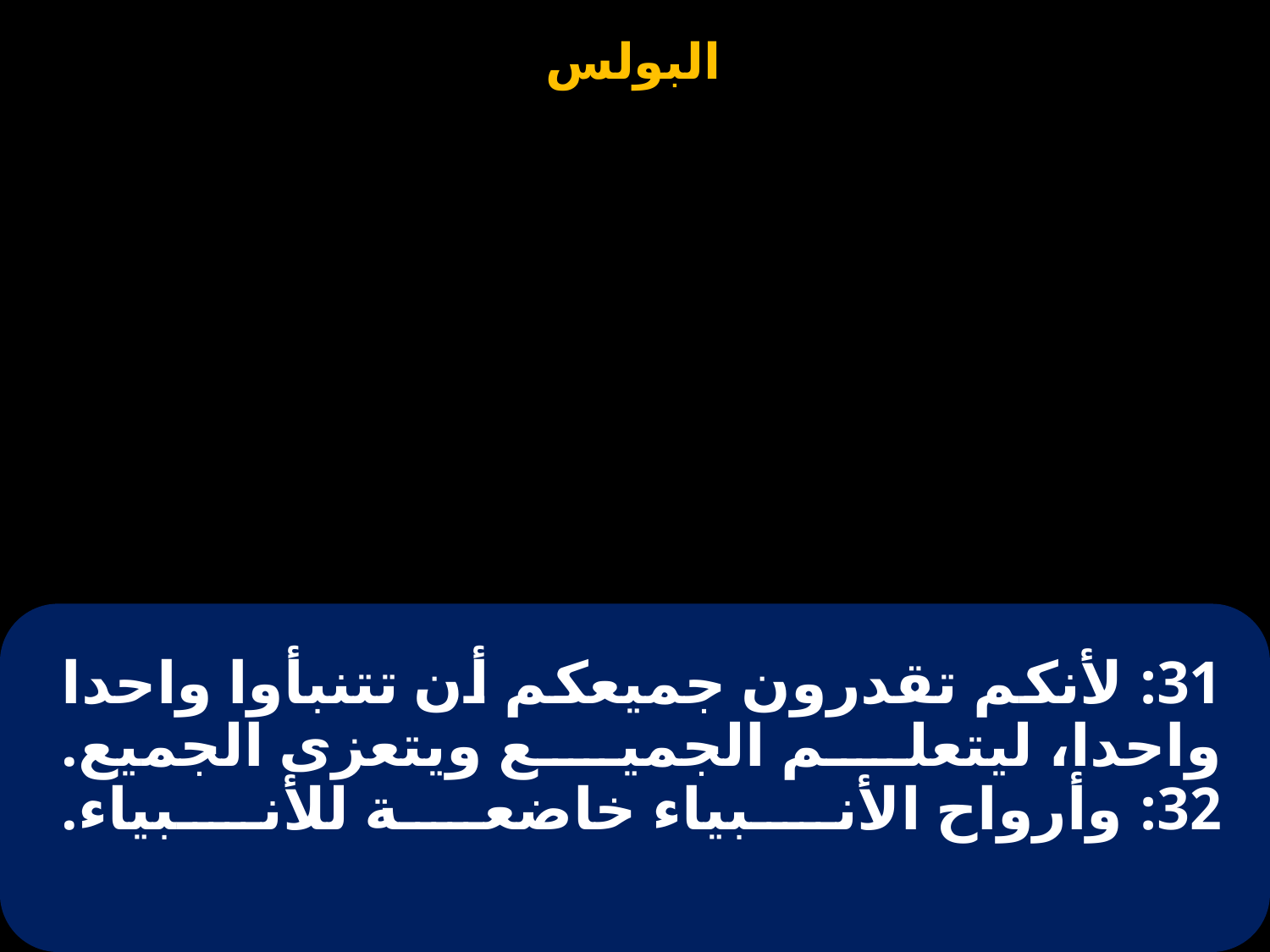

# 31: لأنكم تقدرون جميعكم أن تتنبأوا واحدا واحدا، ليتعلم الجميع ويتعزى الجميع. 32: وأرواح الأنبياء خاضعة للأنبياء.